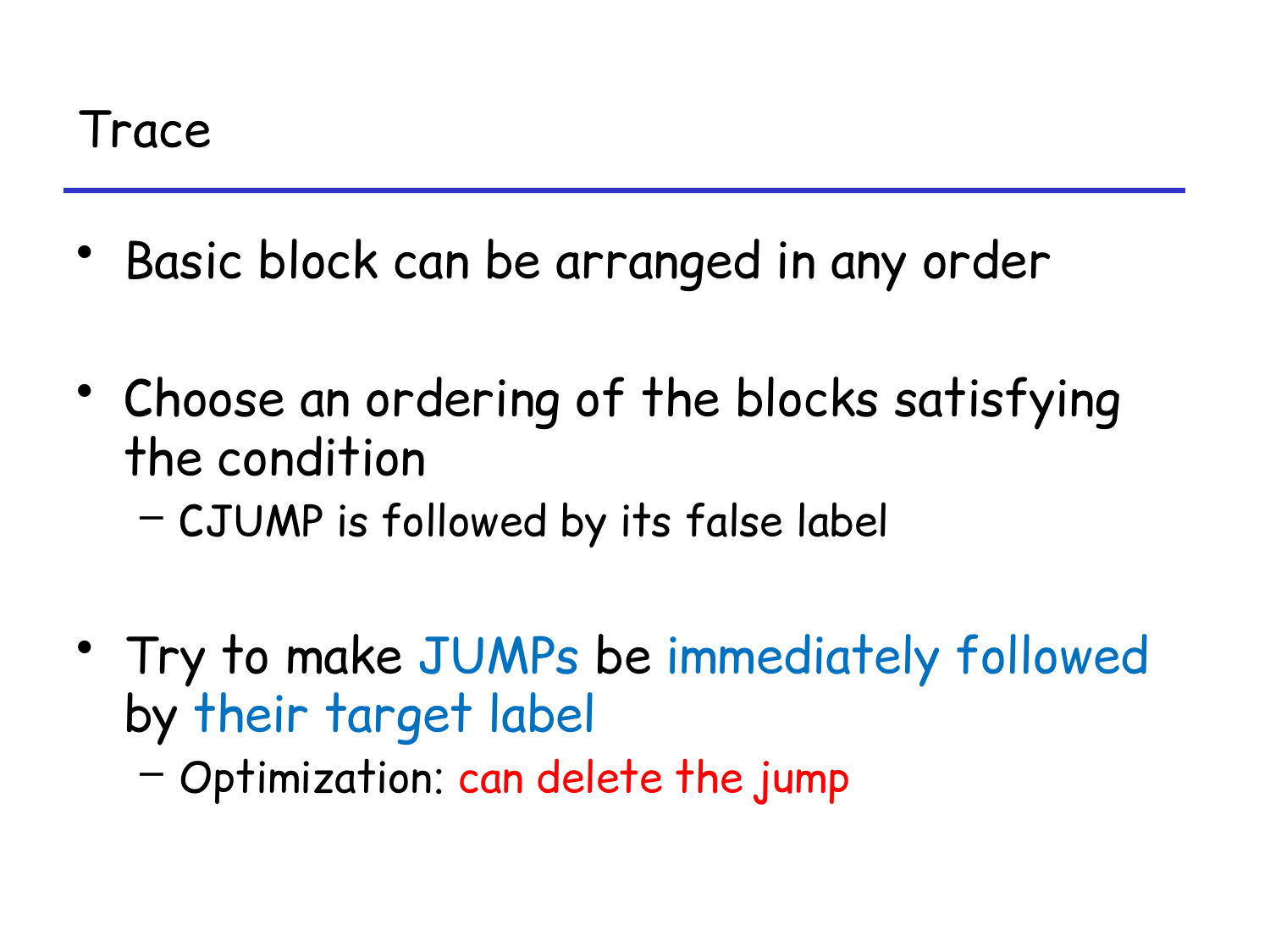

# Trace
Basic block can be arranged in any order

Choose an ordering of the blocks satisfying the condition
CJUMP is followed by its false label

Try to make JUMPs be immediately followed by their target label
Optimization: can delete the jump

35